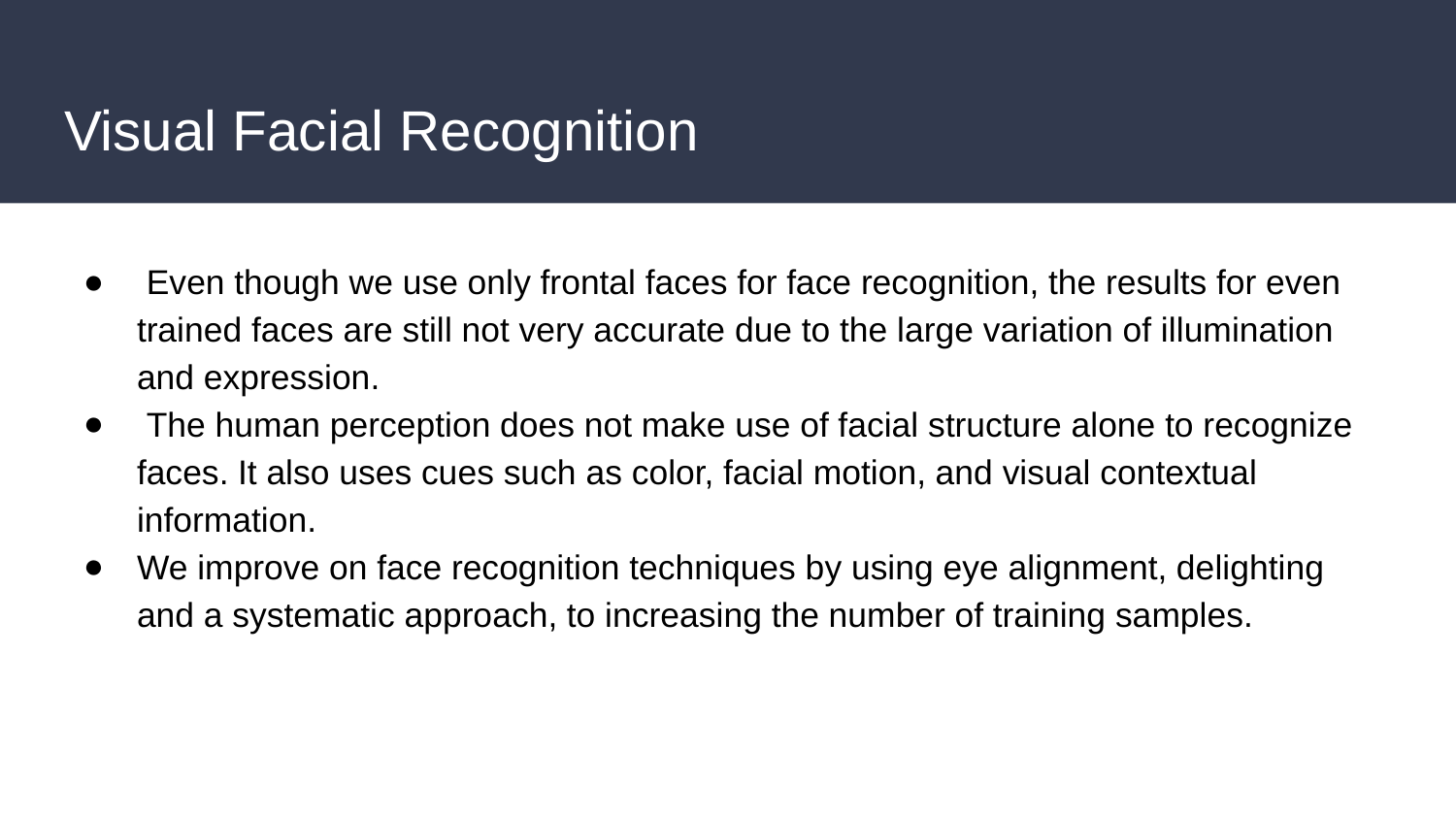

# Visual Facial Recognition
 Even though we use only frontal faces for face recognition, the results for even trained faces are still not very accurate due to the large variation of illumination and expression.
 The human perception does not make use of facial structure alone to recognize faces. It also uses cues such as color, facial motion, and visual contextual information.
We improve on face recognition techniques by using eye alignment, delighting and a systematic approach, to increasing the number of training samples.